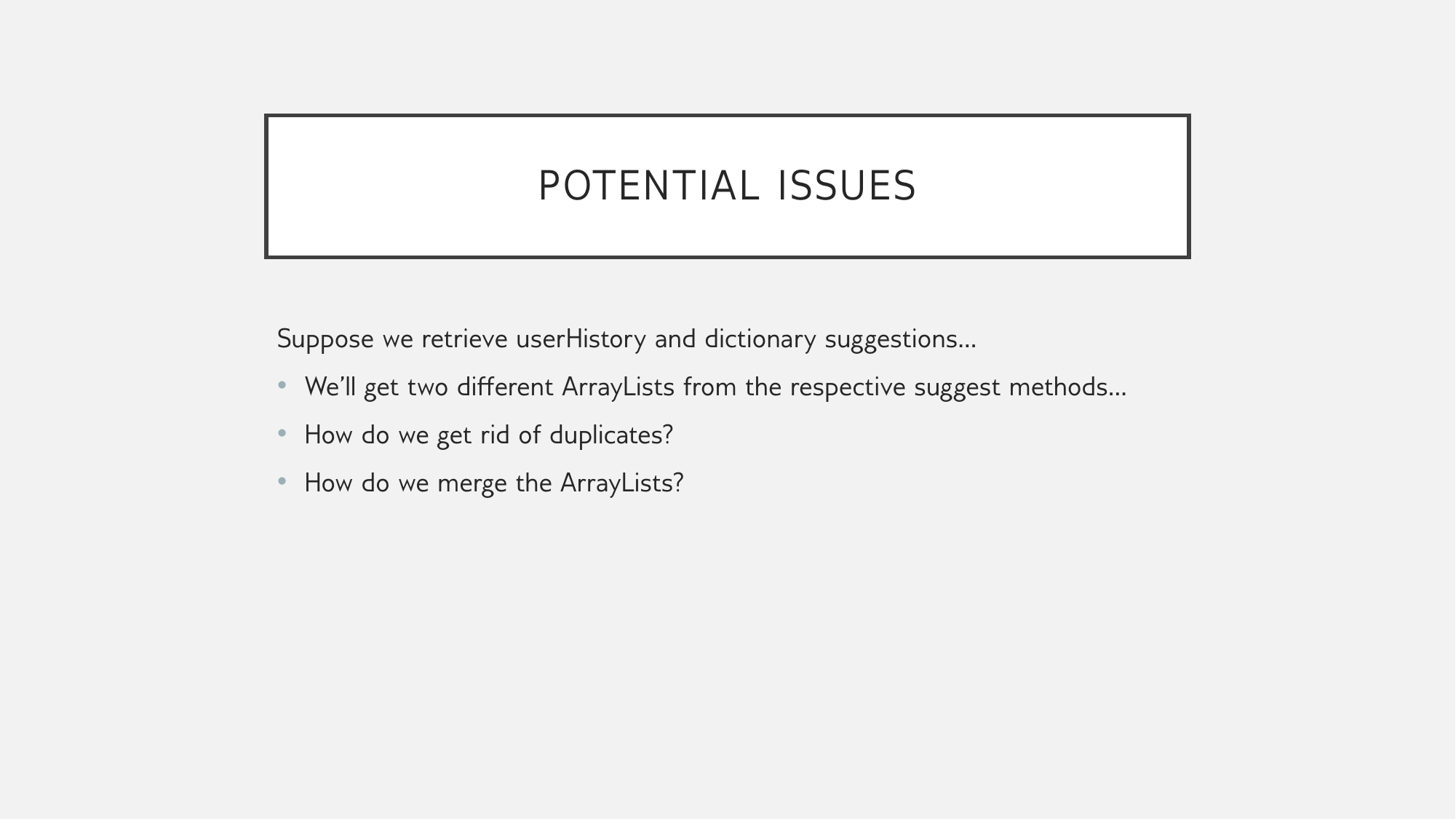

# Potential Issues
Suppose we retrieve userHistory and dictionary suggestions…
We’ll get two different ArrayLists from the respective suggest methods…
How do we get rid of duplicates?
How do we merge the ArrayLists?